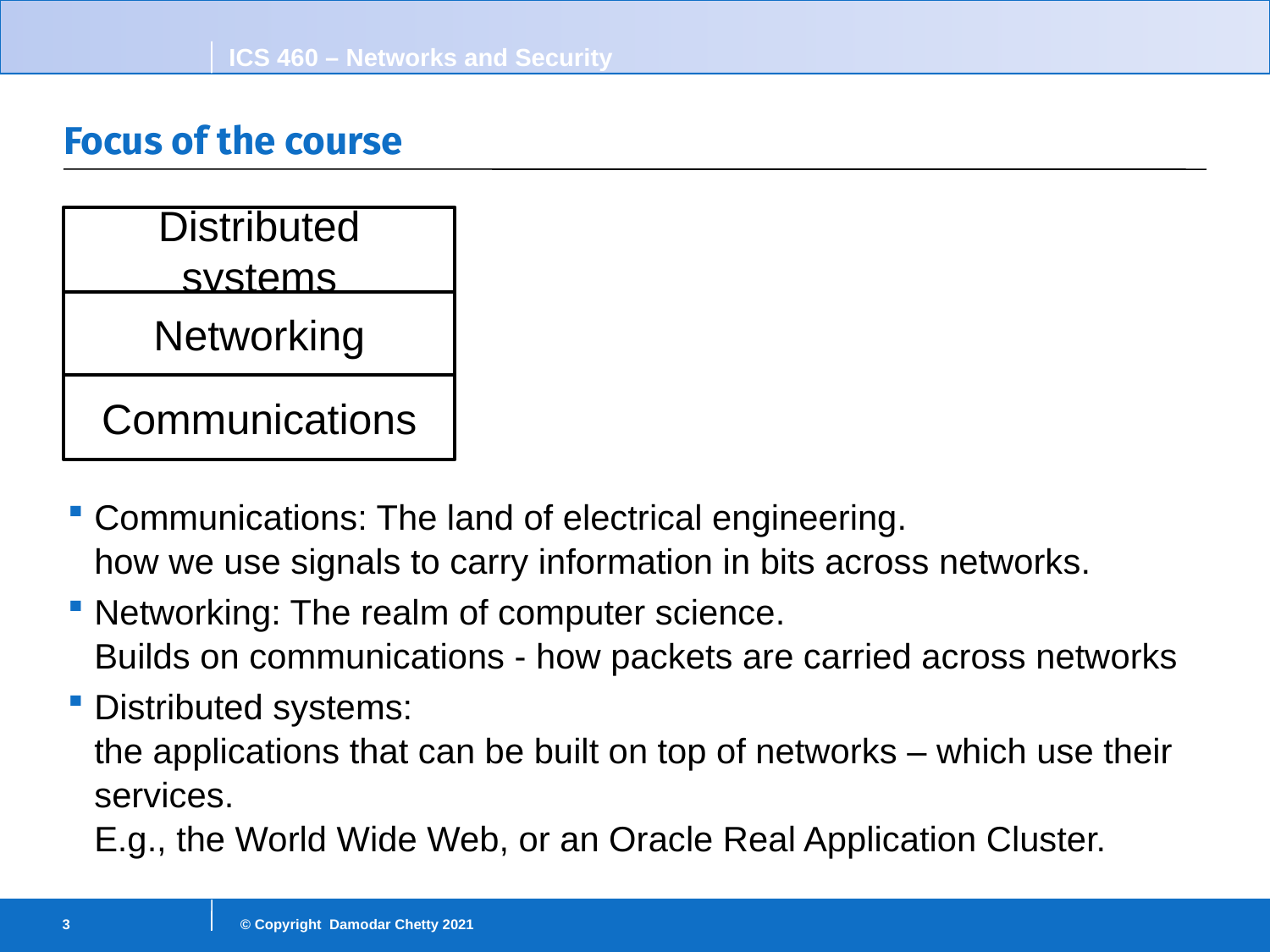

# Focus of the course
Distributed systems
Networking
Communications
Communications: The land of electrical engineering.
how we use signals to carry information in bits across networks.
Networking: The realm of computer science.
Builds on communications - how packets are carried across networks
Distributed systems:
the applications that can be built on top of networks – which use their services.
E.g., the World Wide Web, or an Oracle Real Application Cluster.

3